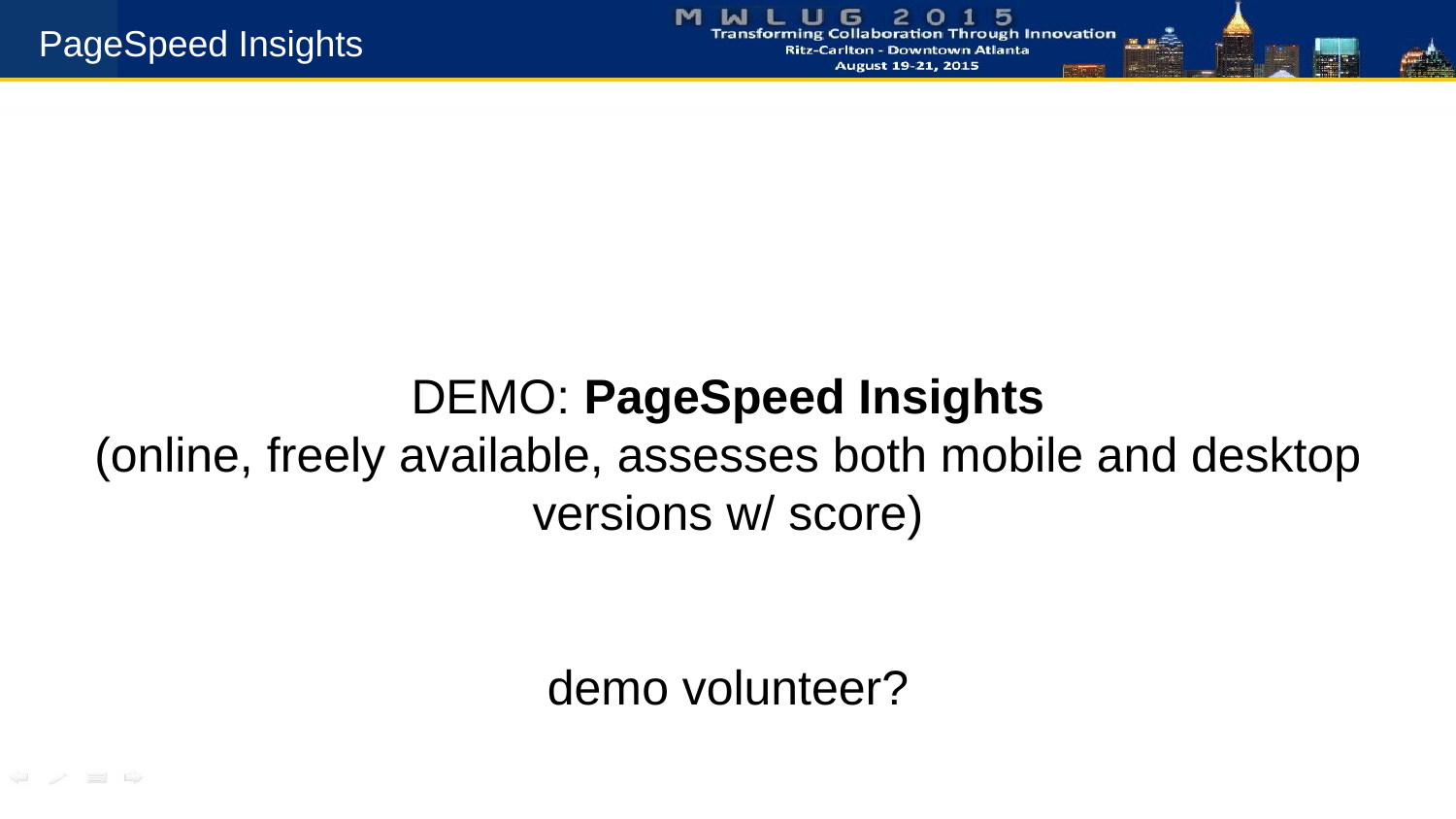

PageSpeed Insights

DEMO: PageSpeed Insights
(online, freely available, assesses both mobile and desktop versions w/ score)

demo volunteer?